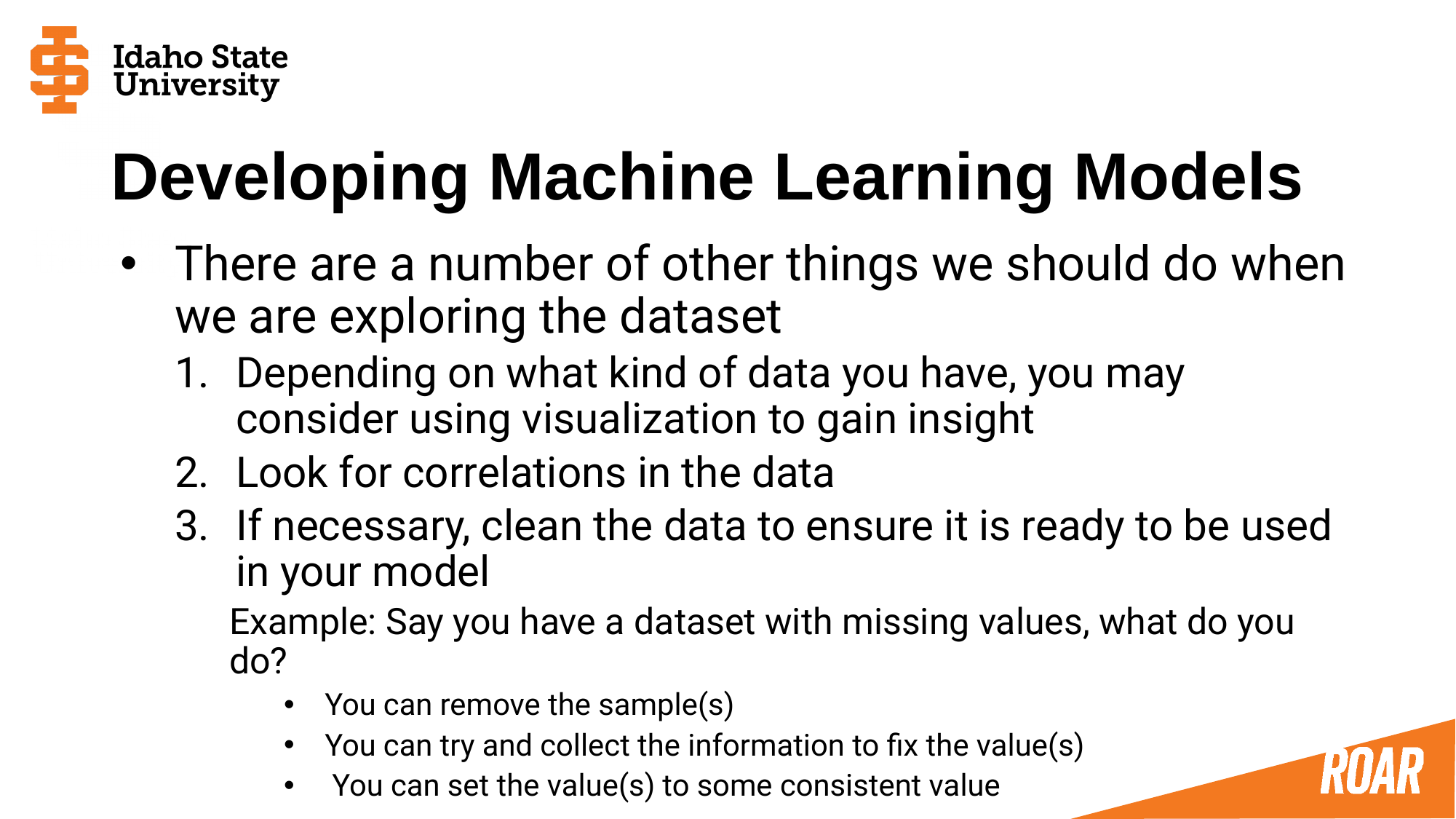

# Developing Machine Learning Models
There are a number of other things we should do when we are exploring the dataset
Depending on what kind of data you have, you may consider using visualization to gain insight
Look for correlations in the data
If necessary, clean the data to ensure it is ready to be used in your model
Example: Say you have a dataset with missing values, what do you do?
You can remove the sample(s)
You can try and collect the information to fix the value(s)
 You can set the value(s) to some consistent value